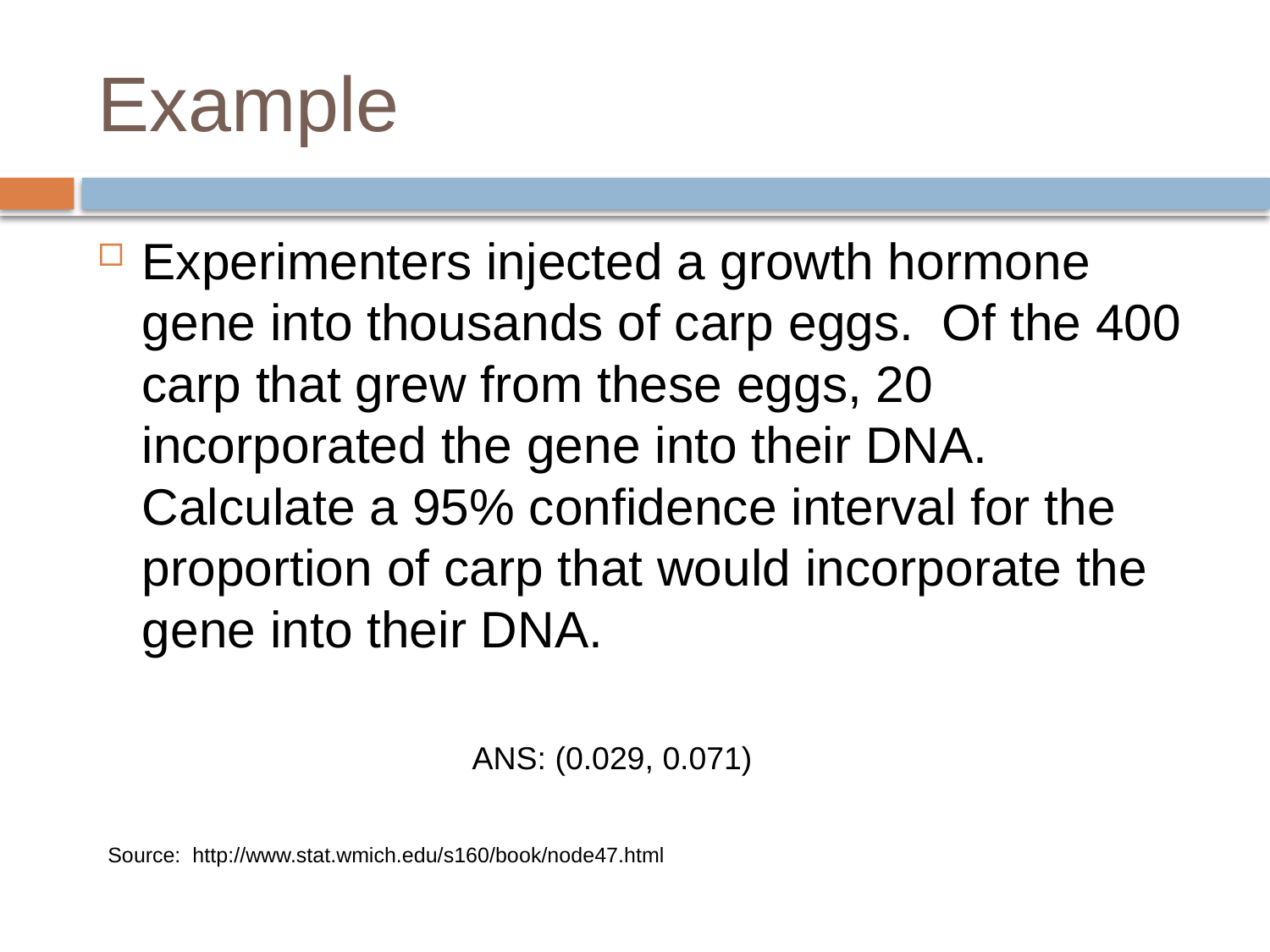

# Example
Experimenters injected a growth hormone gene into thousands of carp eggs.  Of the 400 carp that grew from these eggs, 20 incorporated the gene into their DNA.  Calculate a 95% confidence interval for the proportion of carp that would incorporate the gene into their DNA.

ANS: (0.029, 0.071)
Source:  http://www.stat.wmich.edu/s160/book/node47.html